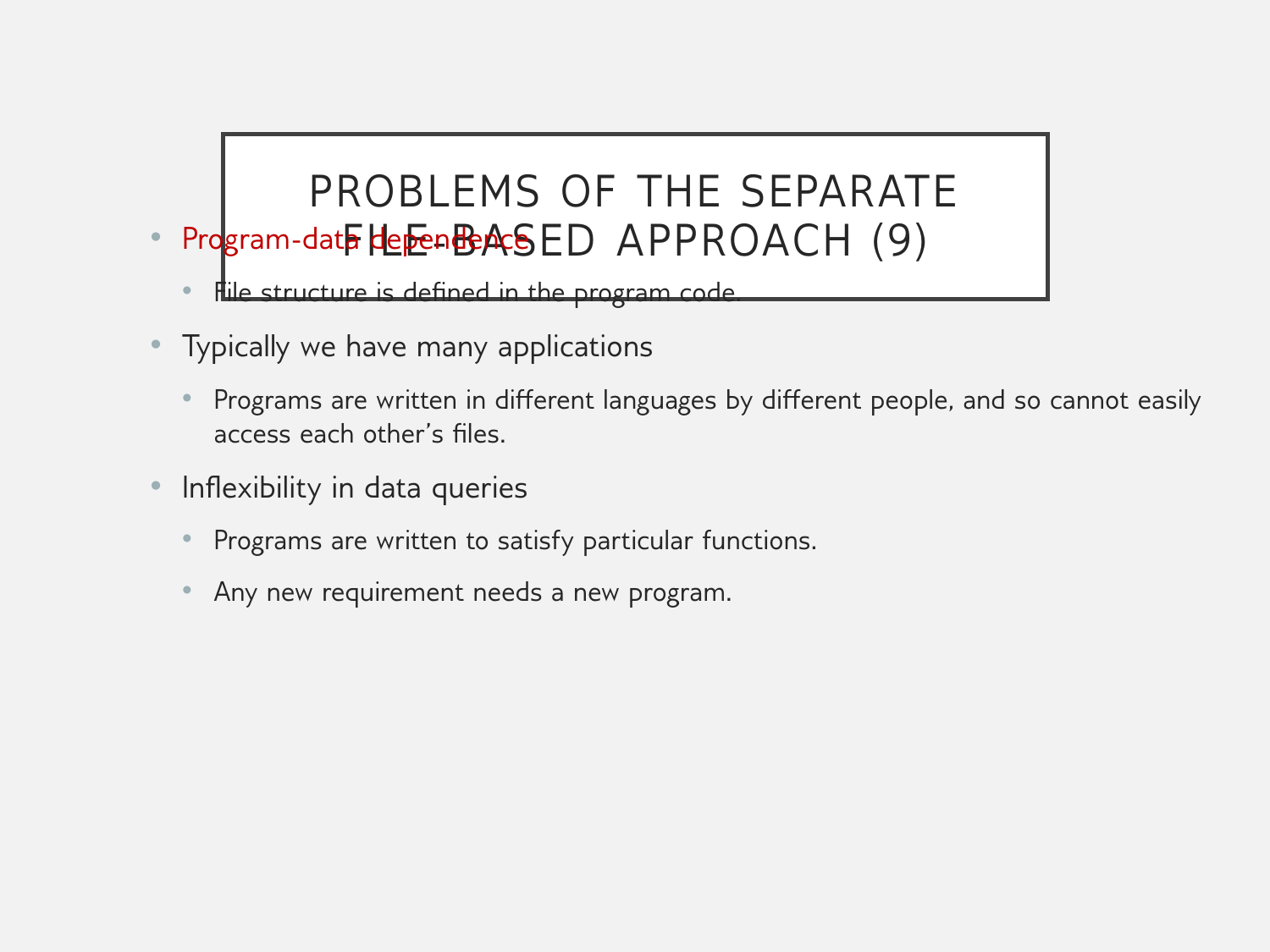

# Problems of the separate file-based approach (9)
Program-data dependence
File structure is defined in the program code.
Typically we have many applications
Programs are written in different languages by different people, and so cannot easily access each other’s files.
Inflexibility in data queries
Programs are written to satisfy particular functions.
Any new requirement needs a new program.